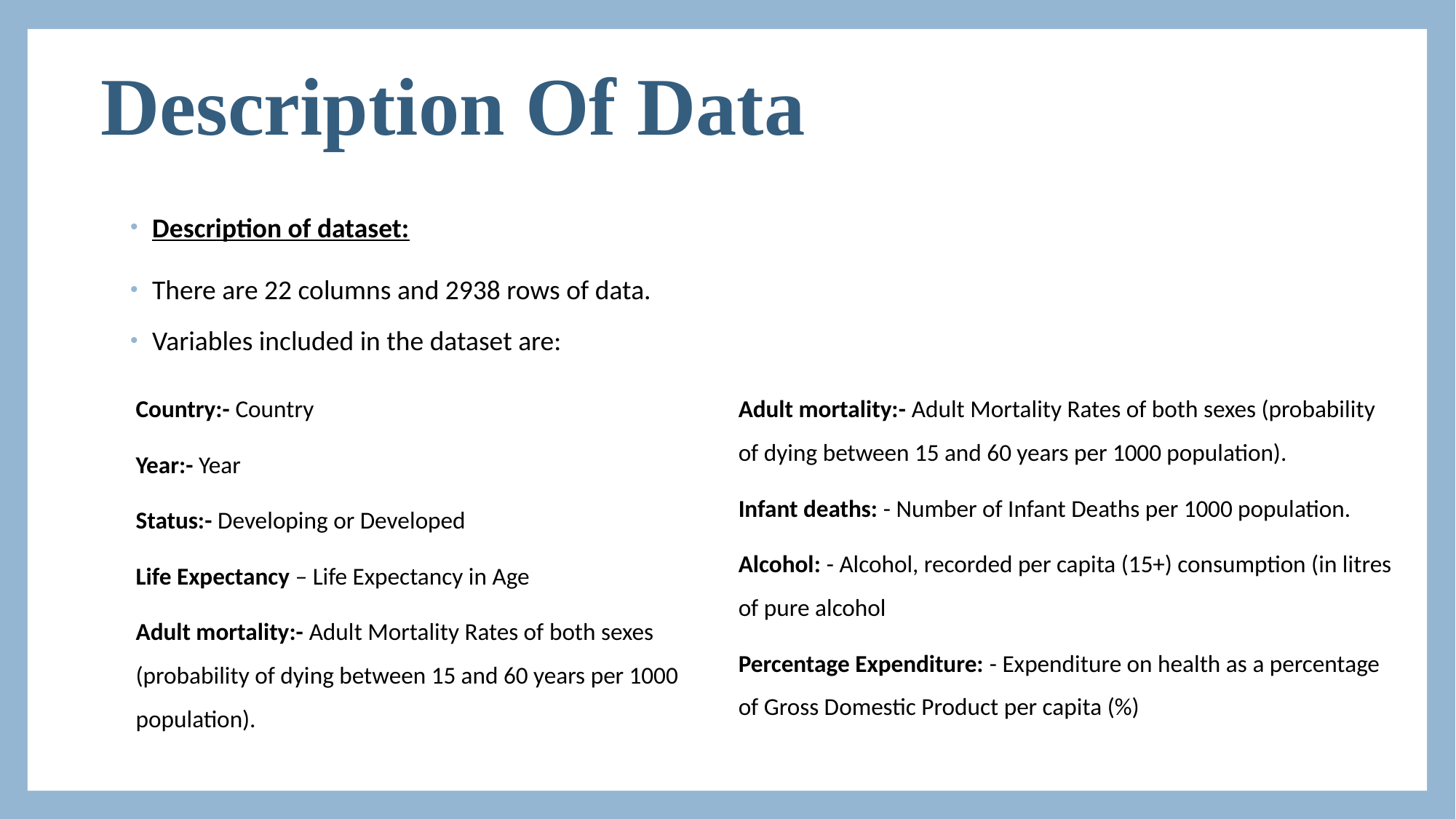

# Description Of Data
Description of dataset:
There are 22 columns and 2938 rows of data.
Variables included in the dataset are:

Country:- Country
Year:- Year
Status:- Developing or Developed
Life Expectancy – Life Expectancy in Age
Adult mortality:- Adult Mortality Rates of both sexes (probability of dying between 15 and 60 years per 1000 population).

Adult mortality:- Adult Mortality Rates of both sexes (probability of dying between 15 and 60 years per 1000 population).
Infant deaths: - Number of Infant Deaths per 1000 population.
Alcohol: - Alcohol, recorded per capita (15+) consumption (in litres of pure alcohol
Percentage Expenditure: - Expenditure on health as a percentage of Gross Domestic Product per capita (%)